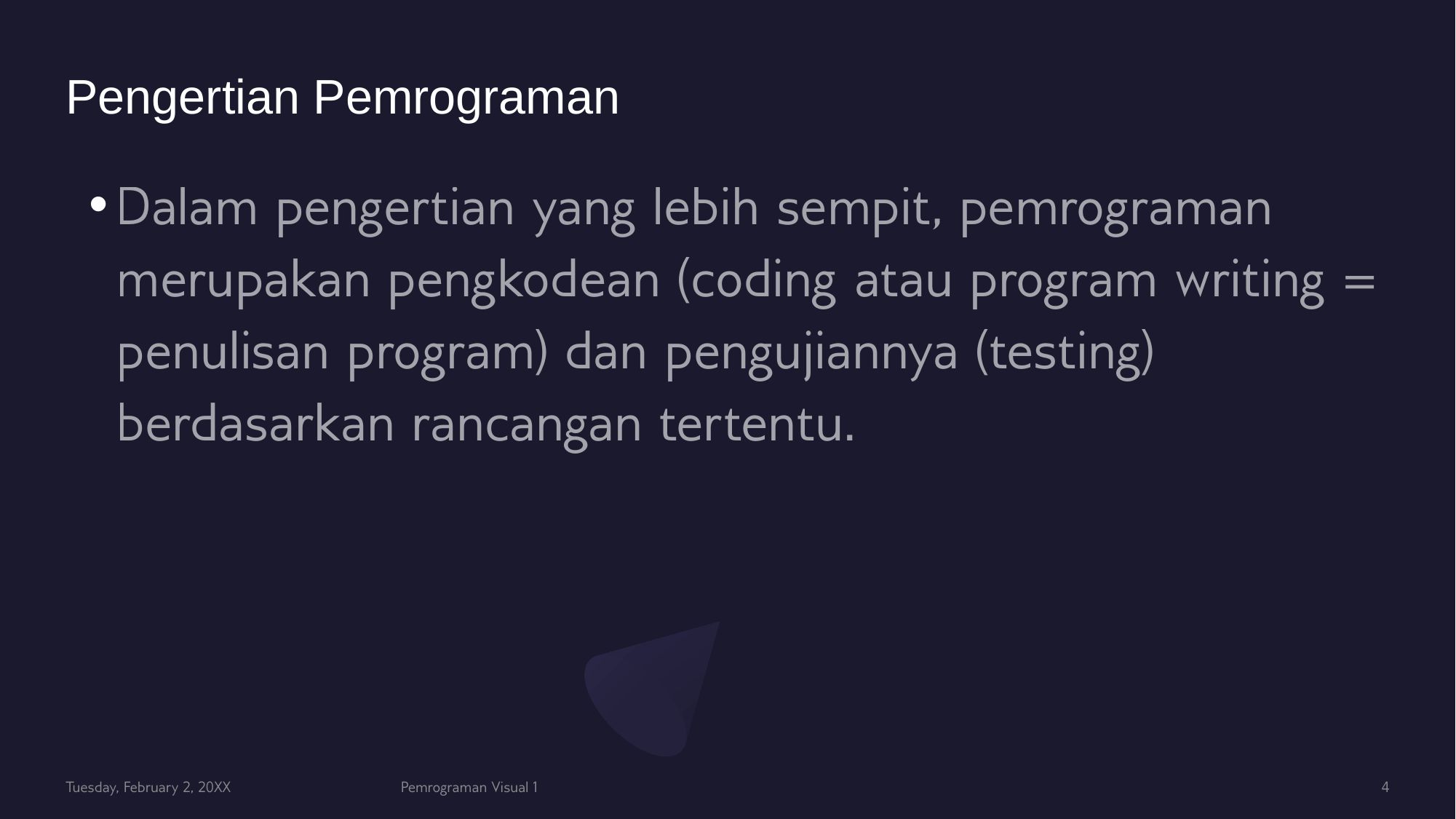

# Pengertian Pemrograman
Dalam pengertian yang lebih sempit, pemrograman merupakan pengkodean (coding atau program writing = penulisan program) dan pengujiannya (testing) berdasarkan rancangan tertentu.
Tuesday, February 2, 20XX
Pemrograman Visual 1
4